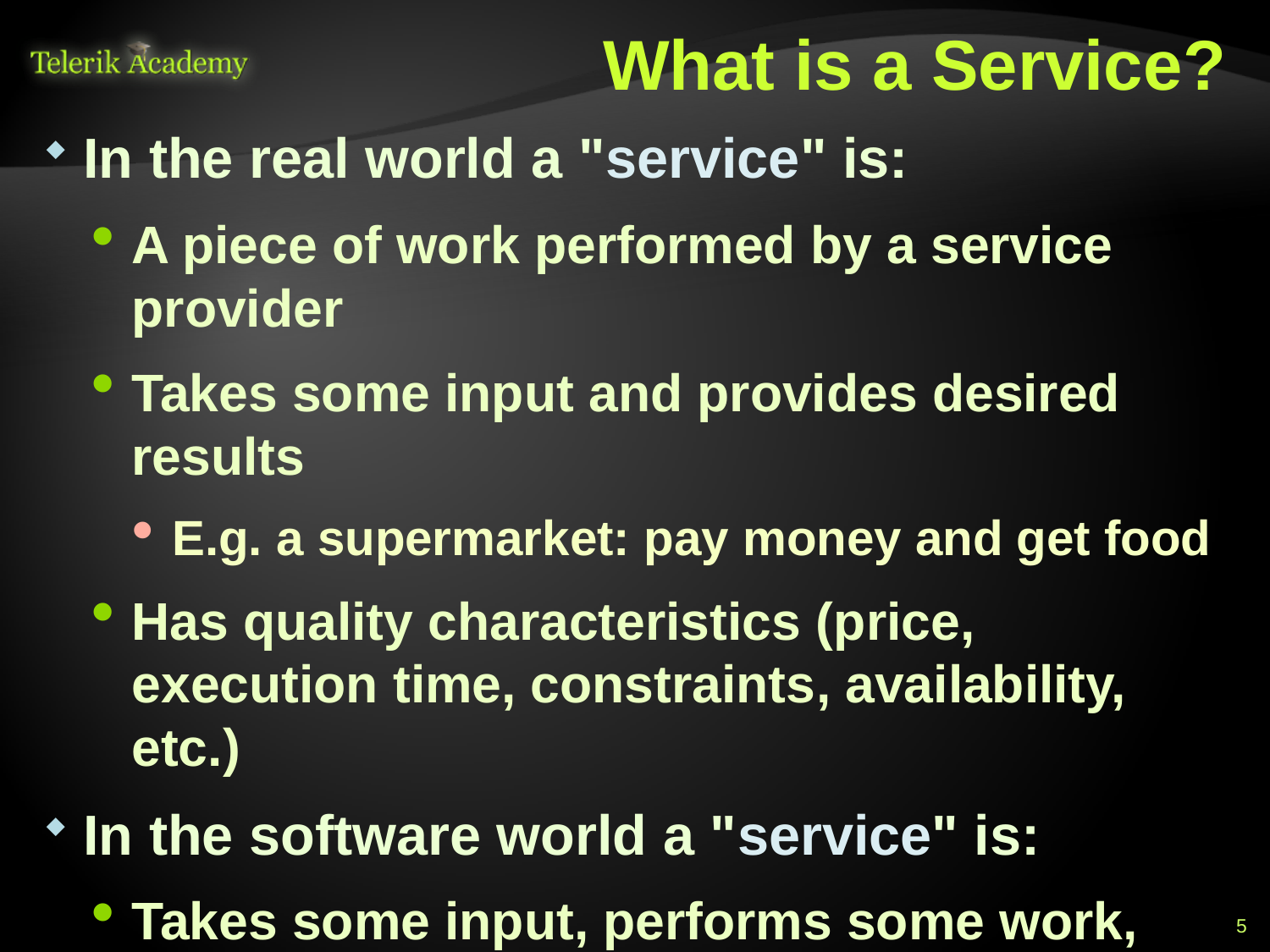

# What is a Service?
In the real world a "service" is:
A piece of work performed by a service provider
Takes some input and provides desired results
E.g. a supermarket: pay money and get food
Has quality characteristics (price, execution time, constraints, availability, etc.)
In the software world a "service" is:
Takes some input, performs some work, produces some output
Request-response model (client-server)
5